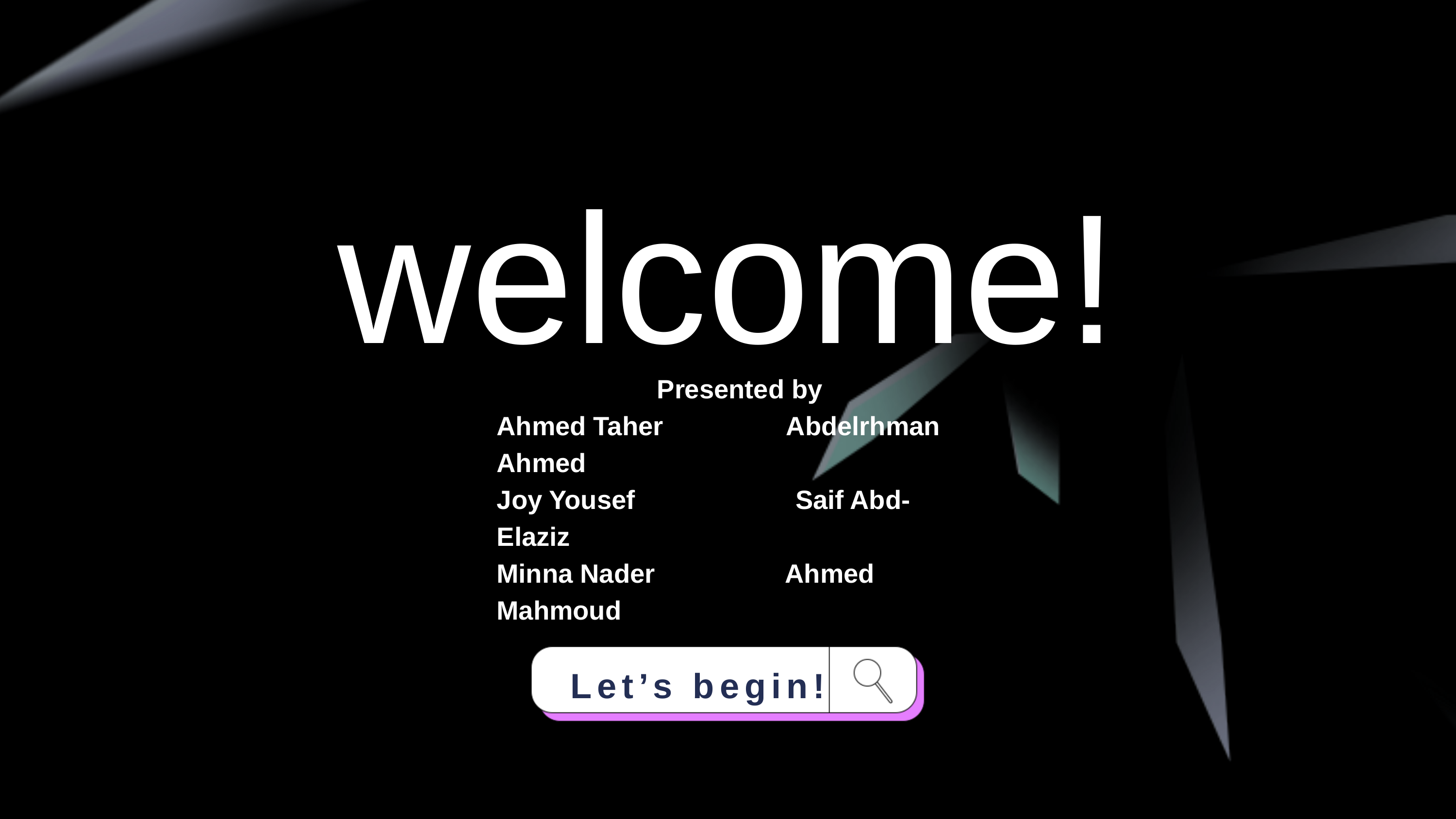

welcome!
Presented by
Ahmed Taher                 Abdelrhman Ahmed
Joy Yousef                      Saif Abd-Elaziz
Minna Nader                  Ahmed Mahmoud

Let’s begin!